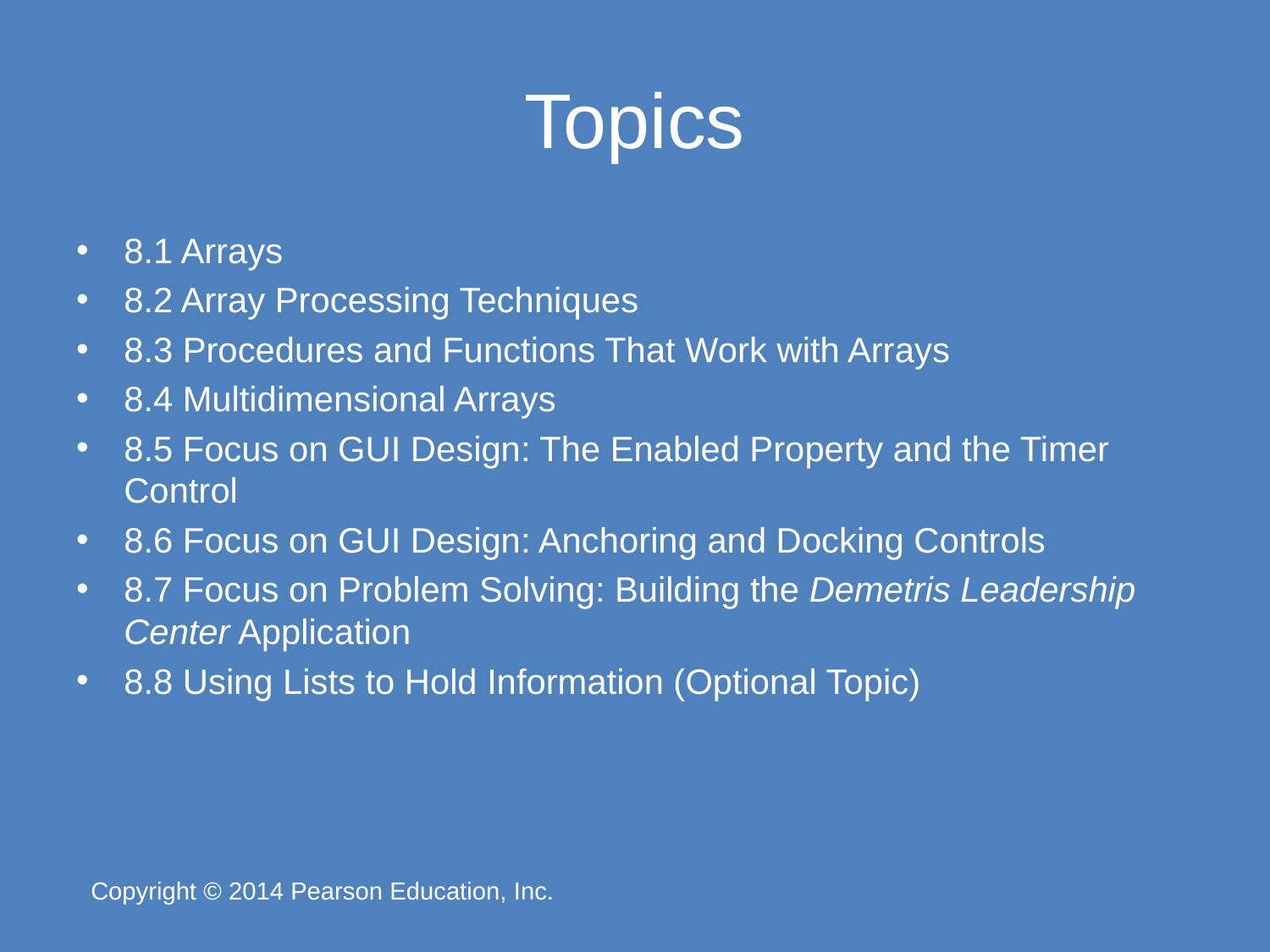

# Topics
8.1 Arrays
8.2 Array Processing Techniques
8.3 Procedures and Functions That Work with Arrays
8.4 Multidimensional Arrays
8.5 Focus on GUI Design: The Enabled Property and the Timer Control
8.6 Focus on GUI Design: Anchoring and Docking Controls
8.7 Focus on Problem Solving: Building the Demetris Leadership Center Application
8.8 Using Lists to Hold Information (Optional Topic)